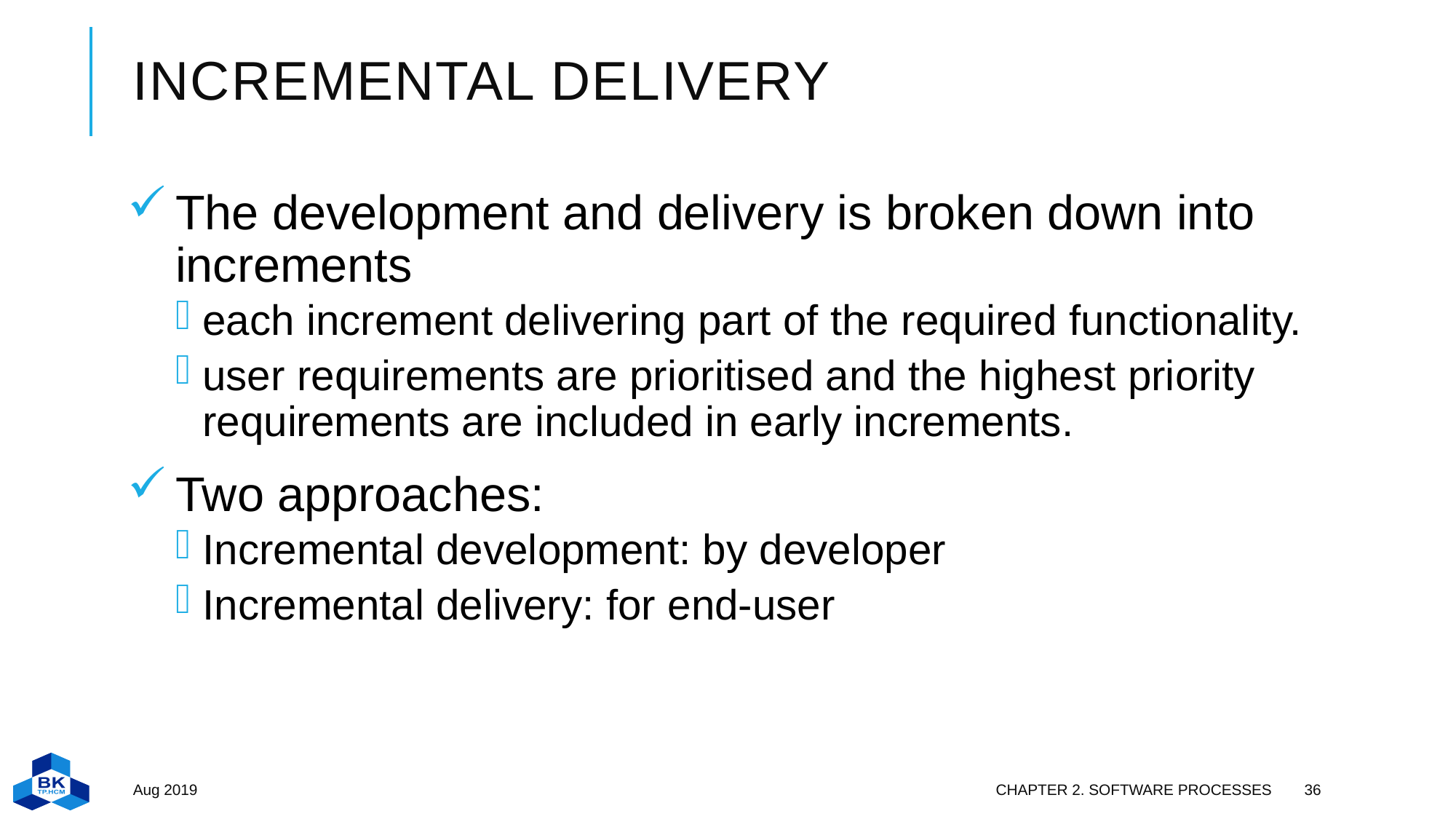

# Incremental delivery
The development and delivery is broken down into increments
each increment delivering part of the required functionality.
user requirements are prioritised and the highest priority requirements are included in early increments.
Two approaches:
Incremental development: by developer
Incremental delivery: for end-user
Aug 2019
Chapter 2. Software Processes
36